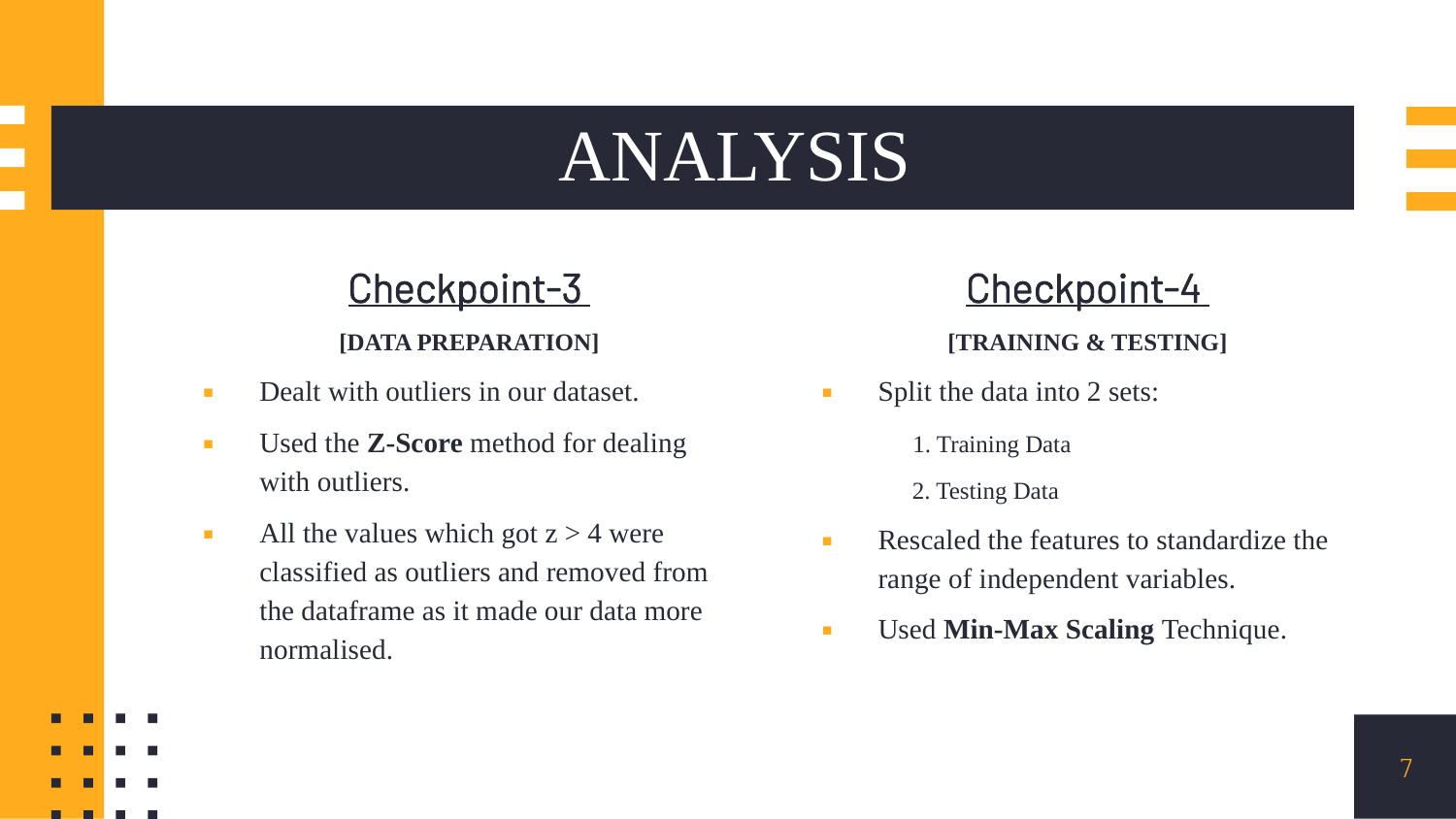

# ANALYSIS
Checkpoint-3
[DATA PREPARATION]
Dealt with outliers in our dataset.
Used the Z-Score method for dealing with outliers.
All the values which got z > 4 were classified as outliers and removed from the dataframe as it made our data more normalised.

Checkpoint-4
[TRAINING & TESTING]
Split the data into 2 sets:
             1. Training Data
               2. Testing Data
Rescaled the features to standardize the range of independent variables.
Used Min-Max Scaling Technique.
7